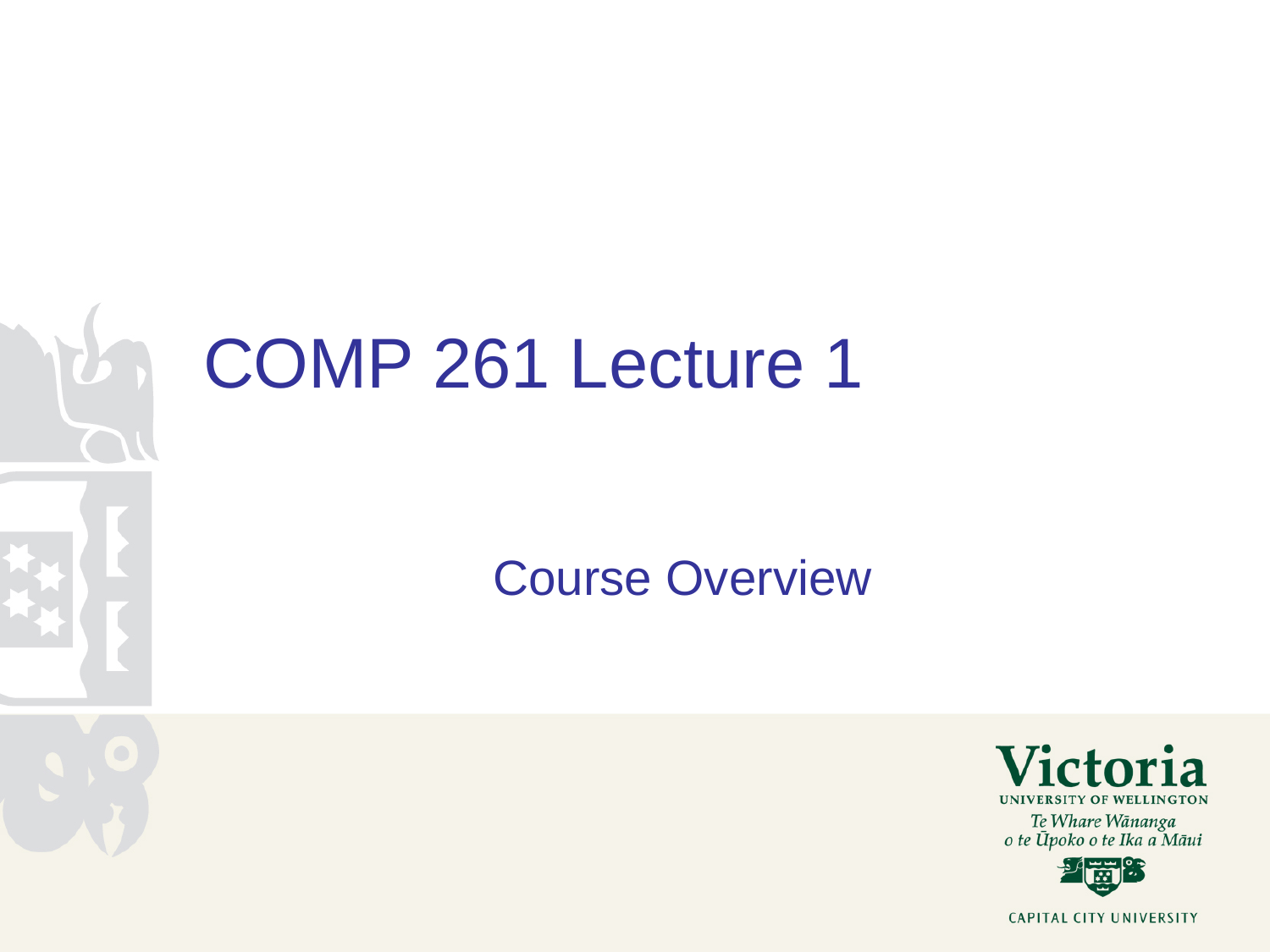

# COMP 261 Lecture 1
Course Overview